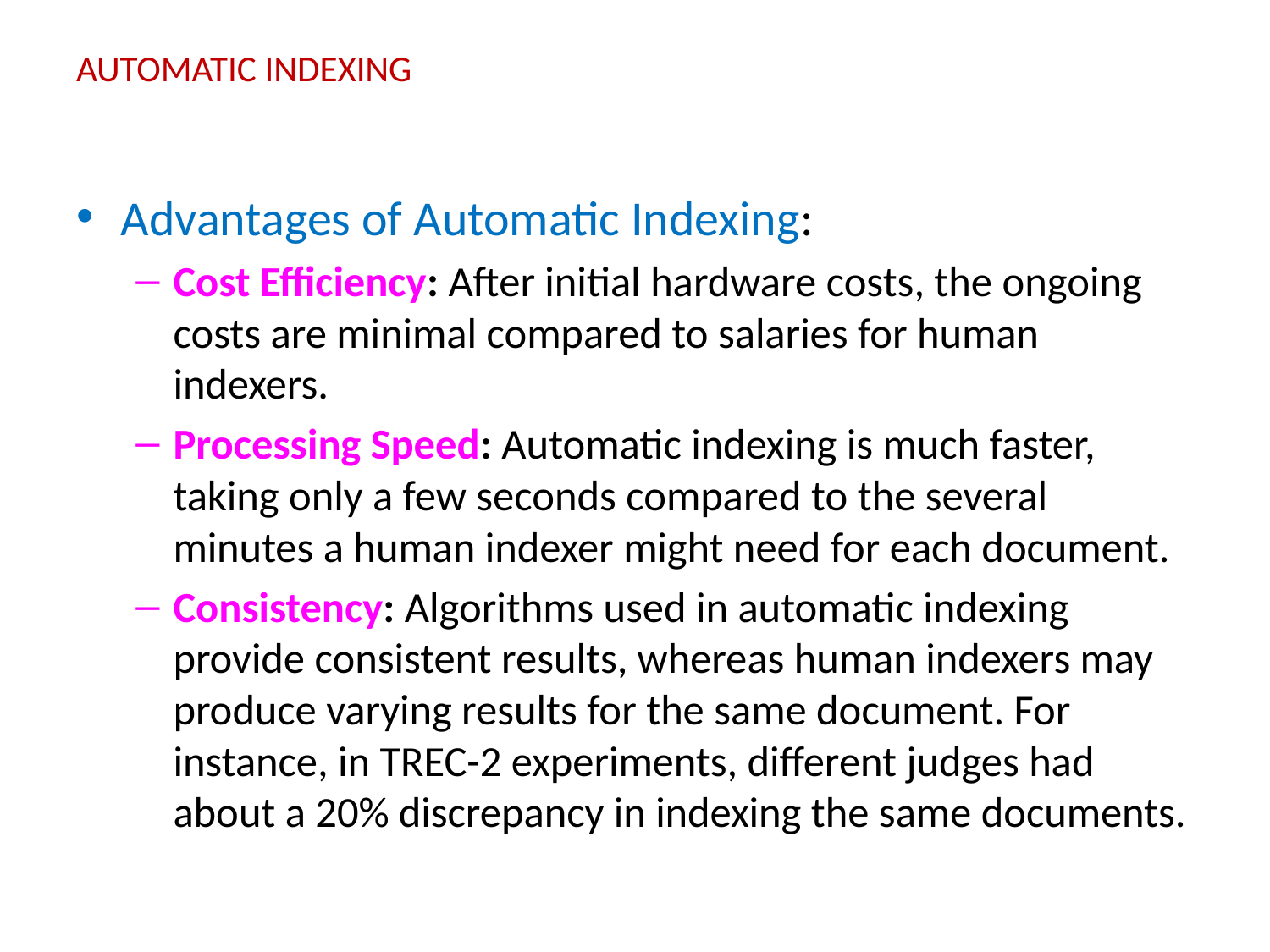

# AUTOMATIC INDEXING
Advantages of Automatic Indexing:
Cost Efficiency: After initial hardware costs, the ongoing costs are minimal compared to salaries for human indexers.
Processing Speed: Automatic indexing is much faster, taking only a few seconds compared to the several minutes a human indexer might need for each document.
Consistency: Algorithms used in automatic indexing provide consistent results, whereas human indexers may produce varying results for the same document. For instance, in TREC-2 experiments, different judges had about a 20% discrepancy in indexing the same documents.